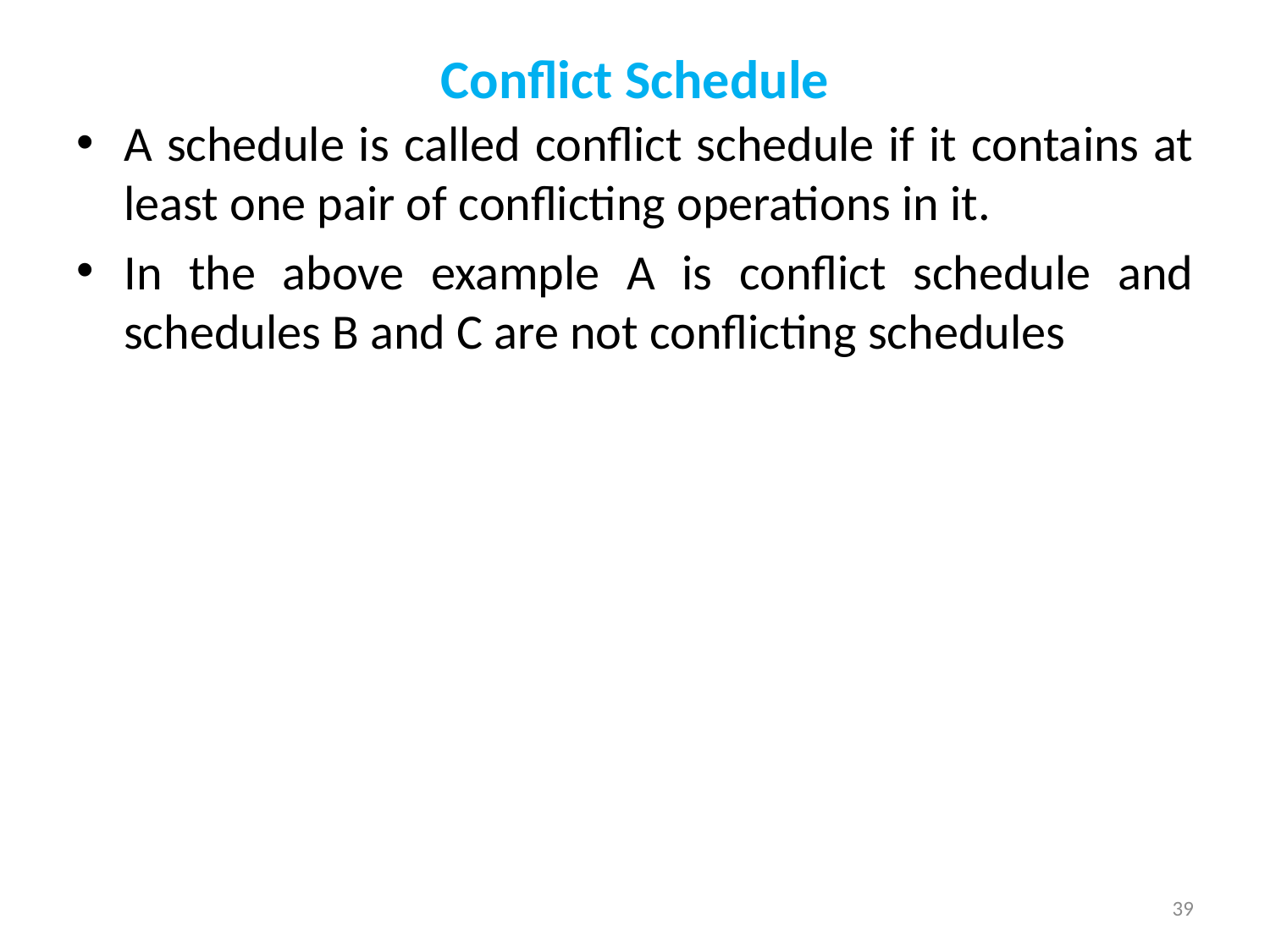

# Conflict Schedule
A schedule is called conflict schedule if it contains at least one pair of conflicting operations in it.
In the above example A is conflict schedule and schedules B and C are not conflicting schedules
39